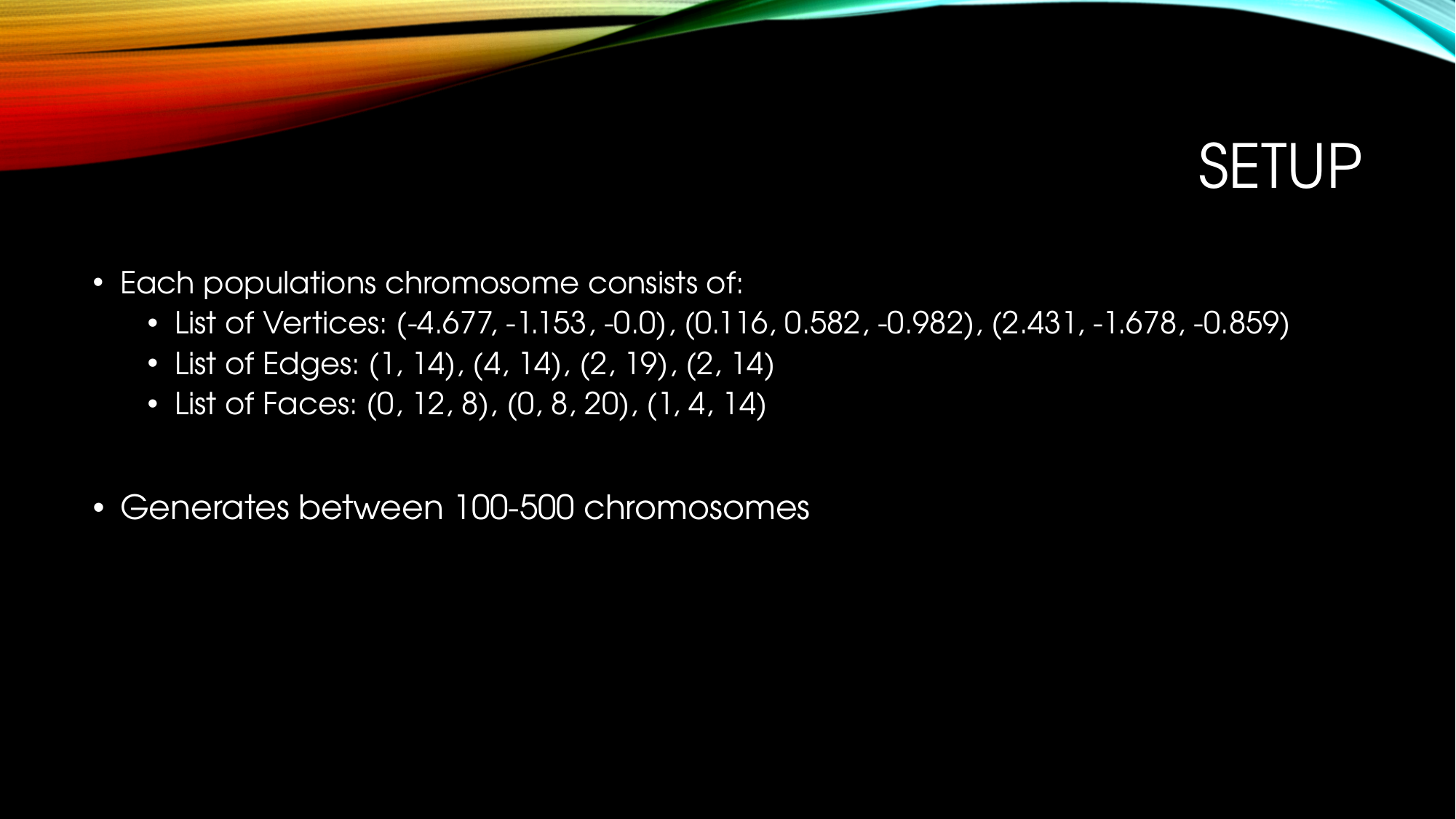

# Setup
Each populations chromosome consists of:
List of Vertices: (-4.677, -1.153, -0.0), (0.116, 0.582, -0.982), (2.431, -1.678, -0.859)
List of Edges: (1, 14), (4, 14), (2, 19), (2, 14)
List of Faces: (0, 12, 8), (0, 8, 20), (1, 4, 14)

Generates between 100-500 chromosomes